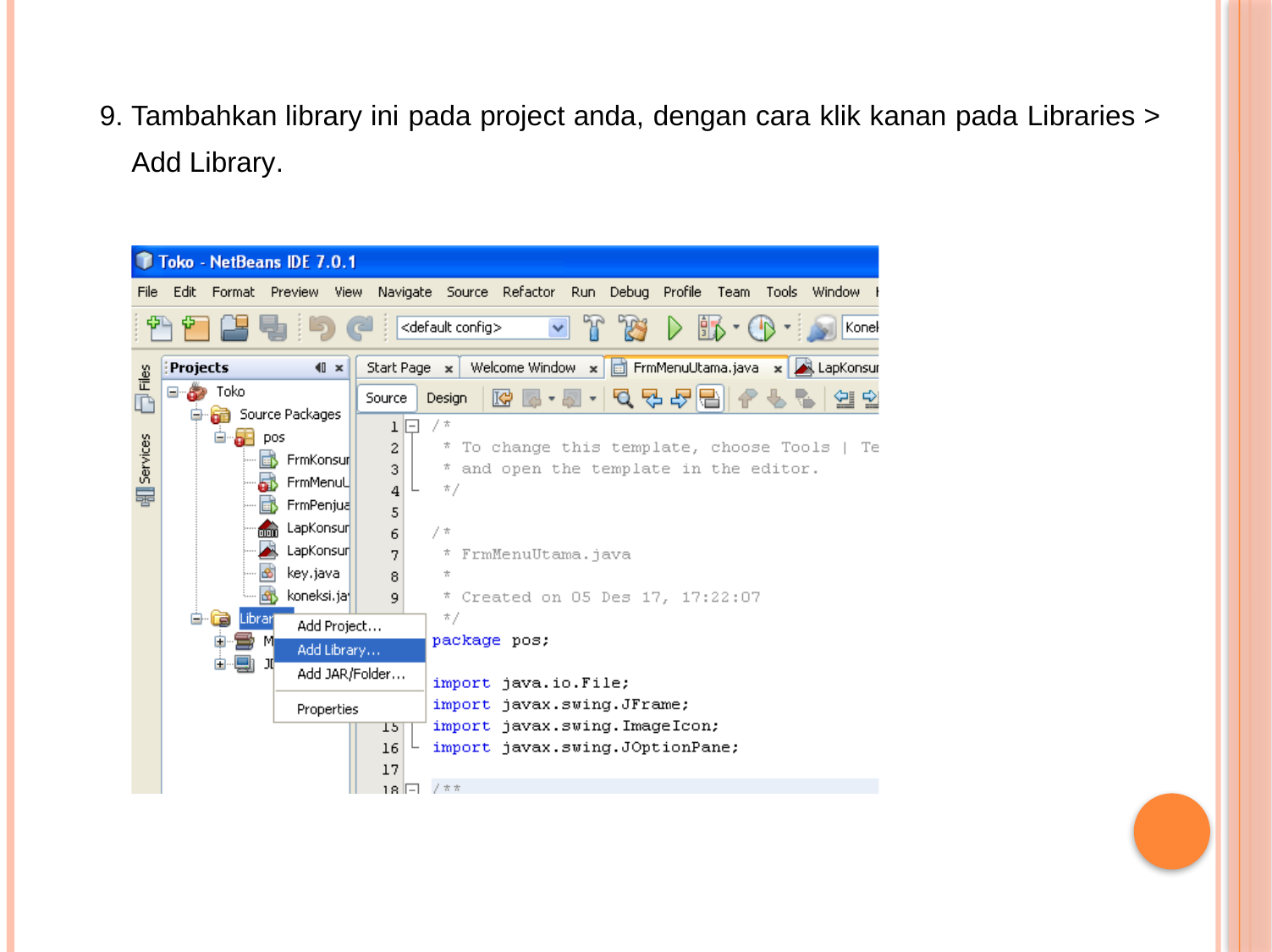

9. Tambahkan library ini pada project anda, dengan cara klik kanan pada Libraries >
Add Library.